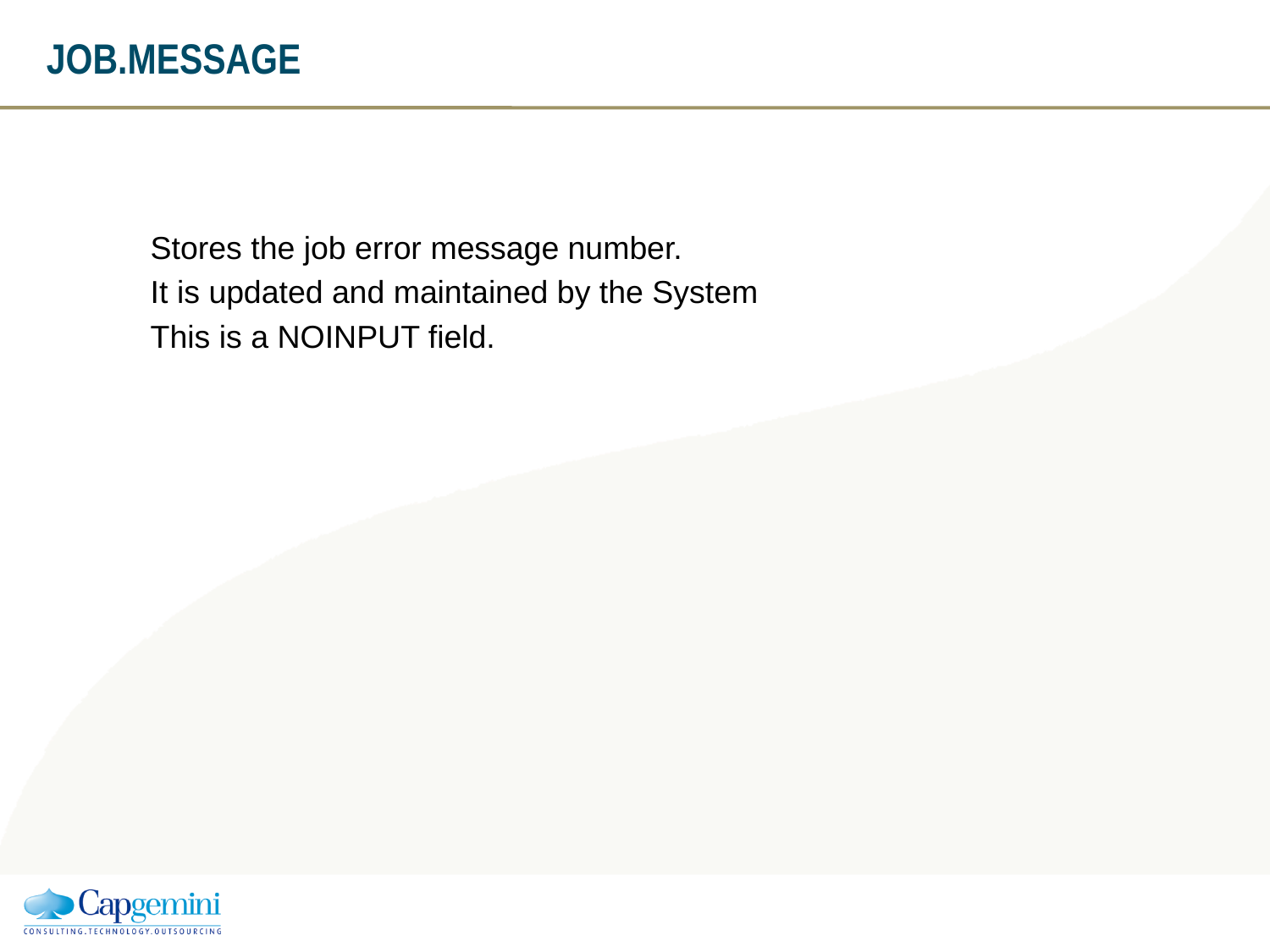

JOB.MESSAGE
Stores the job error message number.
It is updated and maintained by the System
This is a NOINPUT field.